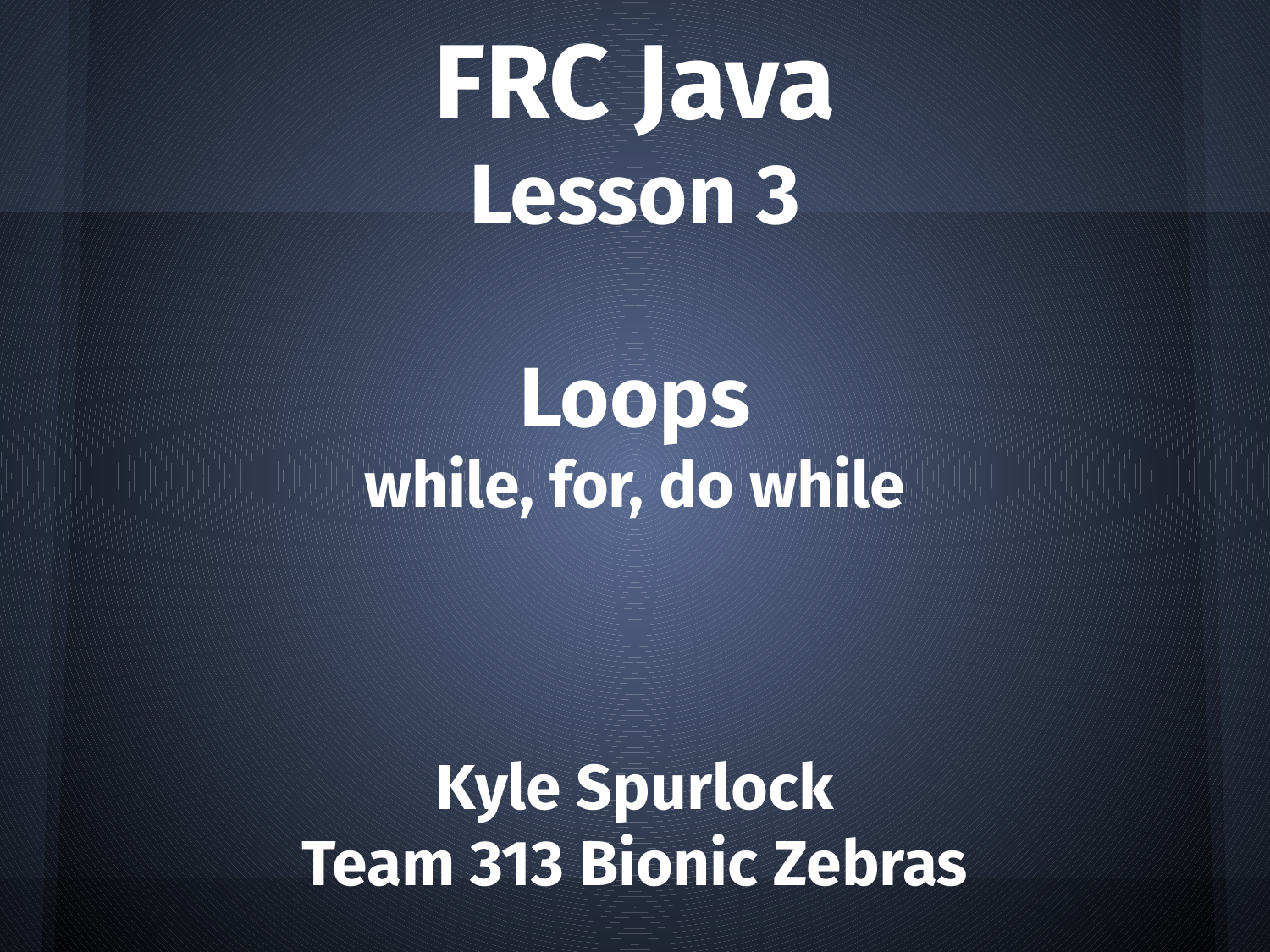

# FRC Java
Lesson 3

Loops
while, for, do while

Kyle Spurlock
Team 313 Bionic Zebras